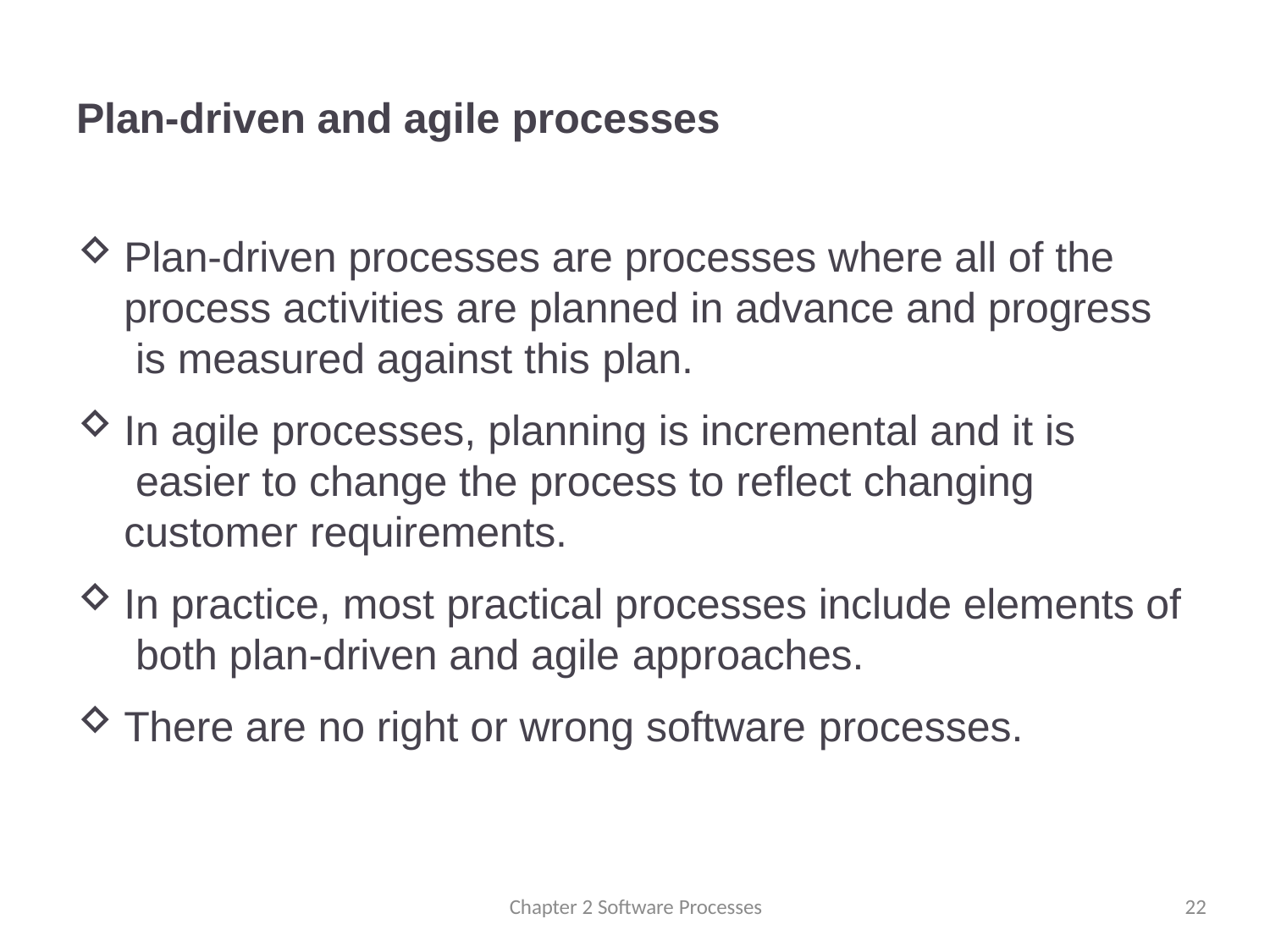

Plan-driven and agile processes

Plan-driven processes are processes where all of the  process activities are planned in advance and progress  is measured against this plan.
In agile processes, planning is incremental and it is  easier to change the process to reflect changing  customer requirements.
In practice, most practical processes include elements of  both plan-driven and agile approaches.
There are no right or wrong software processes.
Chapter 2 Software Processes
22